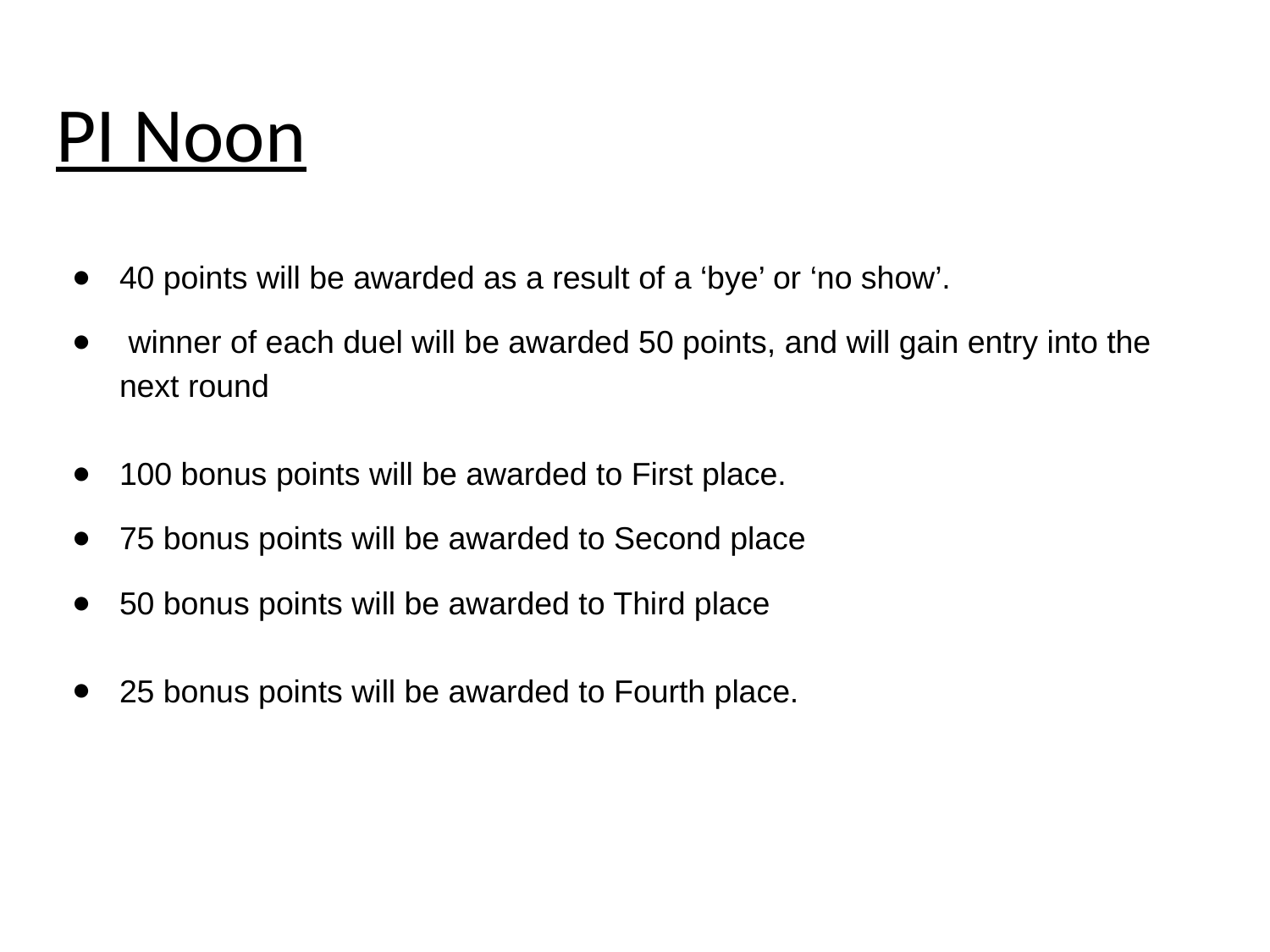

# PI Noon

40 points will be awarded as a result of a ‘bye’ or ‘no show’.
 winner of each duel will be awarded 50 points, and will gain entry into the next round

100 bonus points will be awarded to First place.
75 bonus points will be awarded to Second place
50 bonus points will be awarded to Third place

25 bonus points will be awarded to Fourth place.